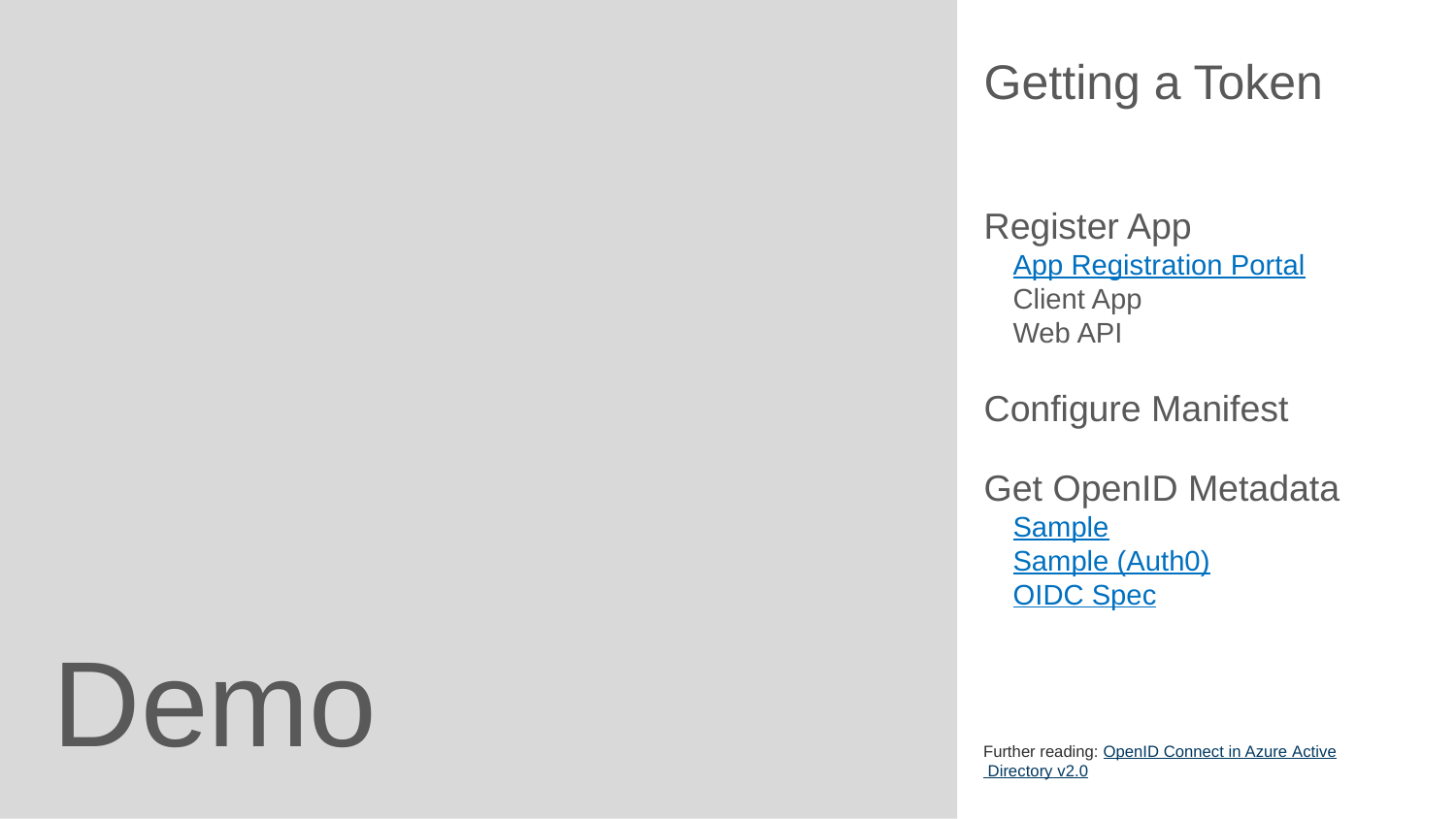

Getting a Token

Register App
App Registration Portal
Client App
Web API
Configure Manifest
Get OpenID Metadata
Sample
Sample (Auth0)
OIDC Spec
Further reading: OpenID Connect in Azure Active Directory v2.0